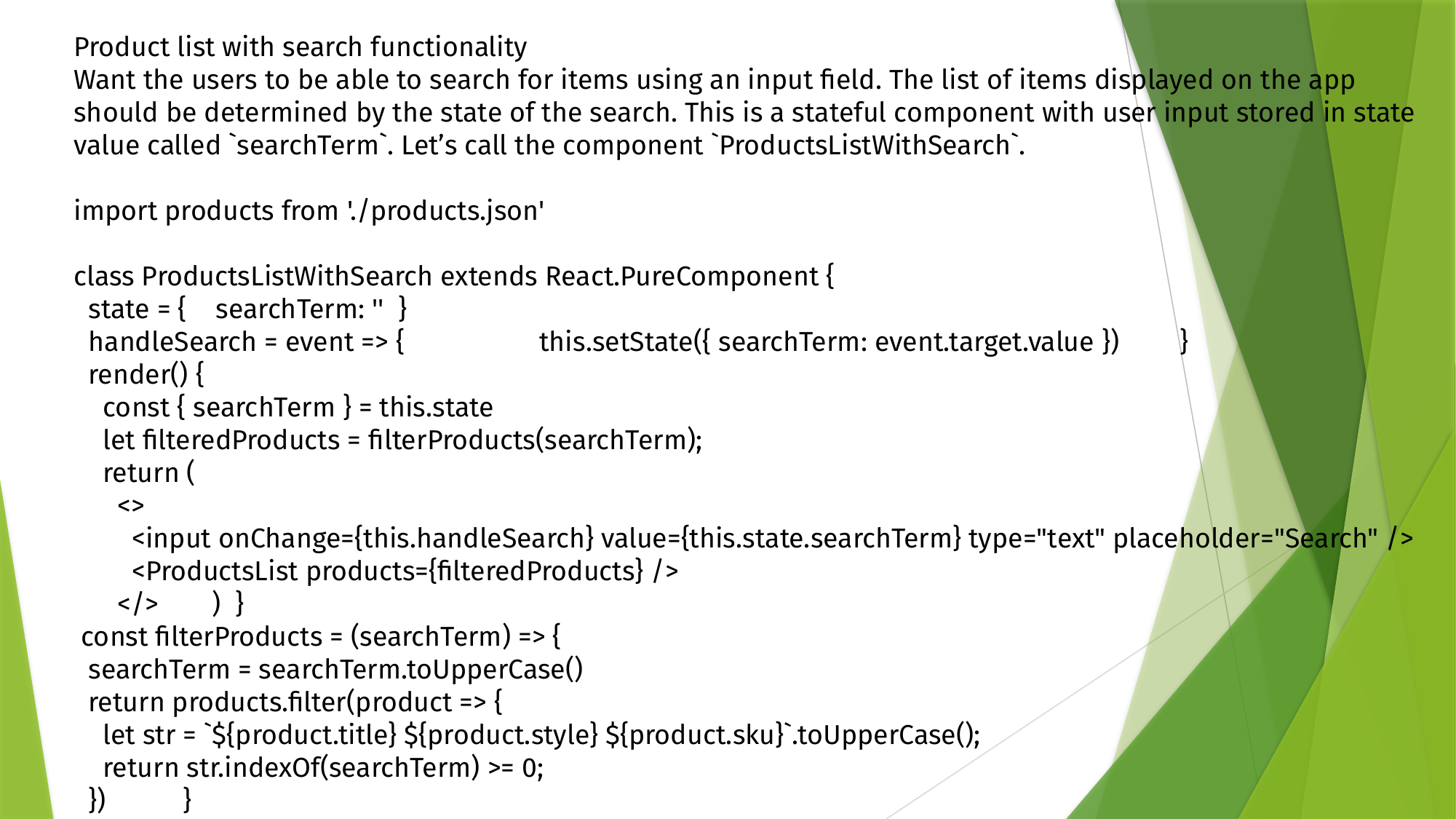

Product list with search functionality
Want the users to be able to search for items using an input field. The list of items displayed on the app should be determined by the state of the search. This is a stateful component with user input stored in state value called `searchTerm`. Let’s call the component `ProductsListWithSearch`.

import products from './products.json'

class ProductsListWithSearch extends React.PureComponent {
  state = {    searchTerm: ''  }
  handleSearch = event => {	    this.setState({ searchTerm: event.target.value })	  }
  render() {
    const { searchTerm } = this.state
    let filteredProducts = filterProducts(searchTerm);
    return (
      <>
        <input onChange={this.handleSearch} value={this.state.searchTerm} type="text" placeholder="Search" />
        <ProductsList products={filteredProducts} />
      </>	    )  }
 const filterProducts = (searchTerm) => {
  searchTerm = searchTerm.toUpperCase()
  return products.filter(product => {
    let str = `${product.title} ${product.style} ${product.sku}`.toUpperCase();
    return str.indexOf(searchTerm) >= 0;
  })	}